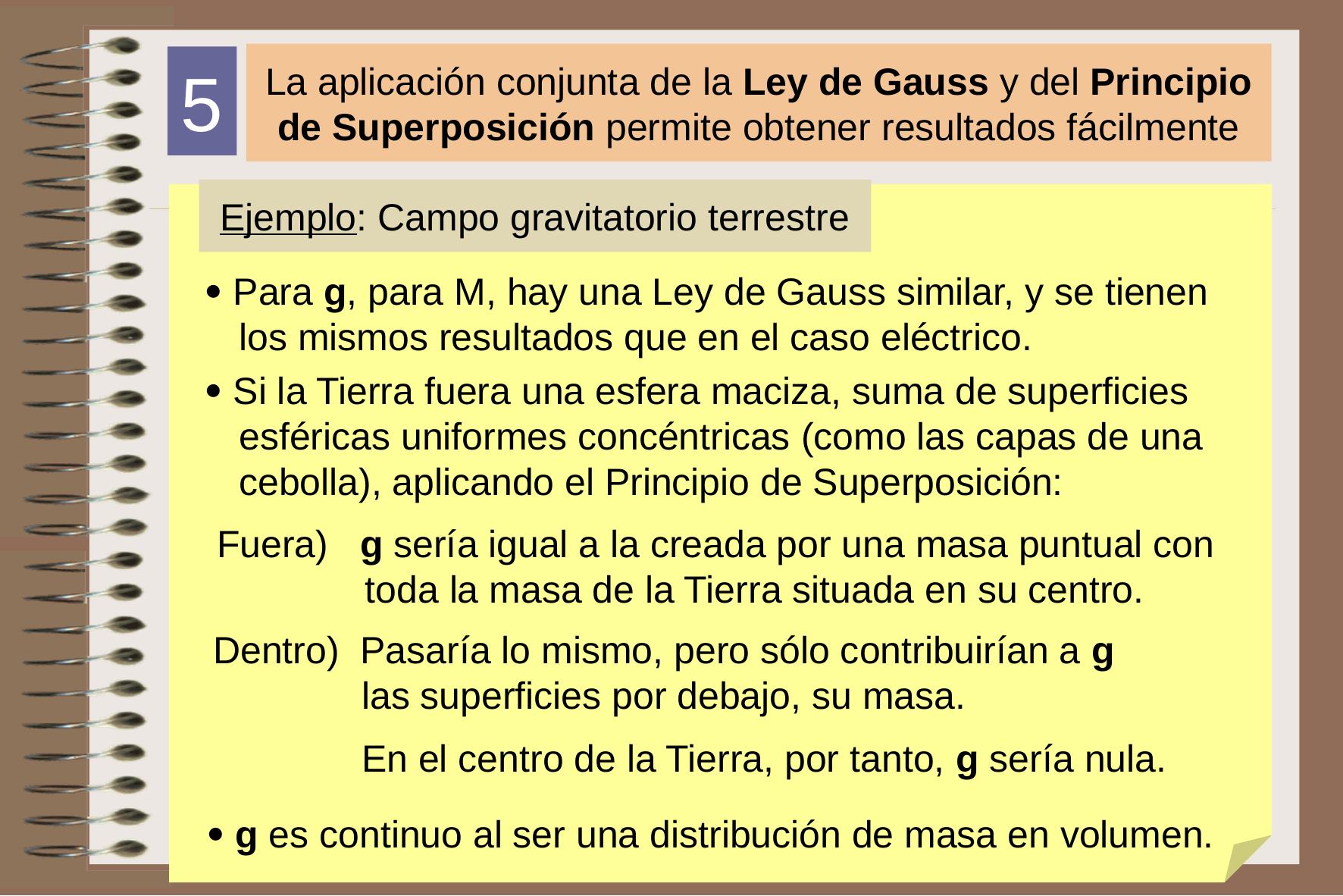

La aplicación conjunta de la Ley de Gauss y del Principio
de Superposición permite obtener resultados fácilmente
5
Ejemplo: Campo gravitatorio terrestre

• Para g, para M, hay una Ley de Gauss similar, y se tienen
   los mismos resultados que en el caso eléctrico.
• Si la Tierra fuera una esfera maciza, suma de superficies
   esféricas uniformes concéntricas (como las capas de una
   cebolla), aplicando el Principio de Superposición:
   Fuera)   g sería igual a la creada por una masa puntual con
                 toda la masa de la Tierra situada en su centro.
Dentro)  Pasaría lo mismo, pero sólo contribuirían a g
              las superficies por debajo, su masa.
              En el centro de la Tierra, por tanto, g sería nula.
• g es continuo al ser una distribución de masa en volumen.